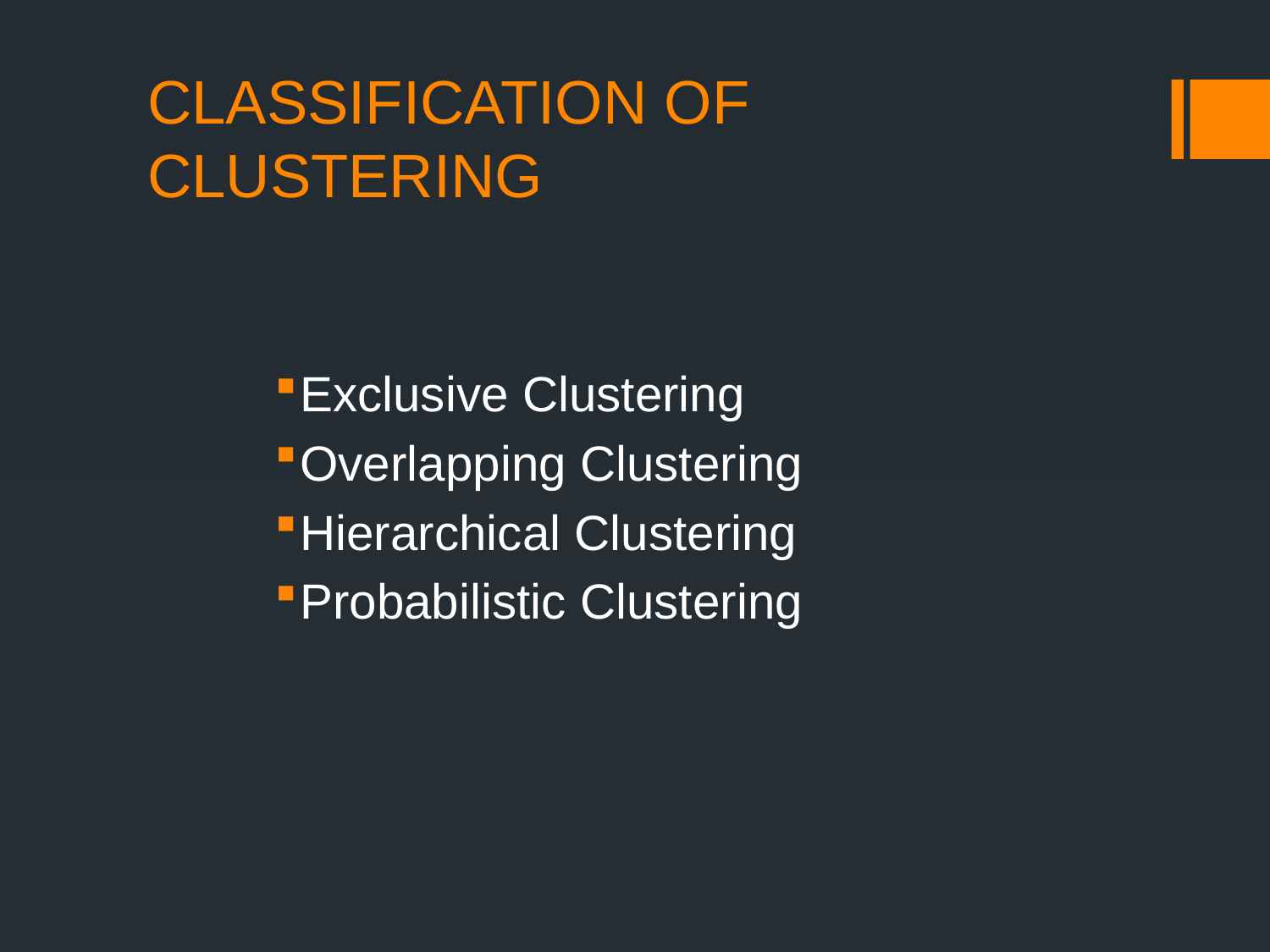

# CLASSIFICATION OF CLUSTERING
Exclusive Clustering
Overlapping Clustering
Hierarchical Clustering
Probabilistic Clustering